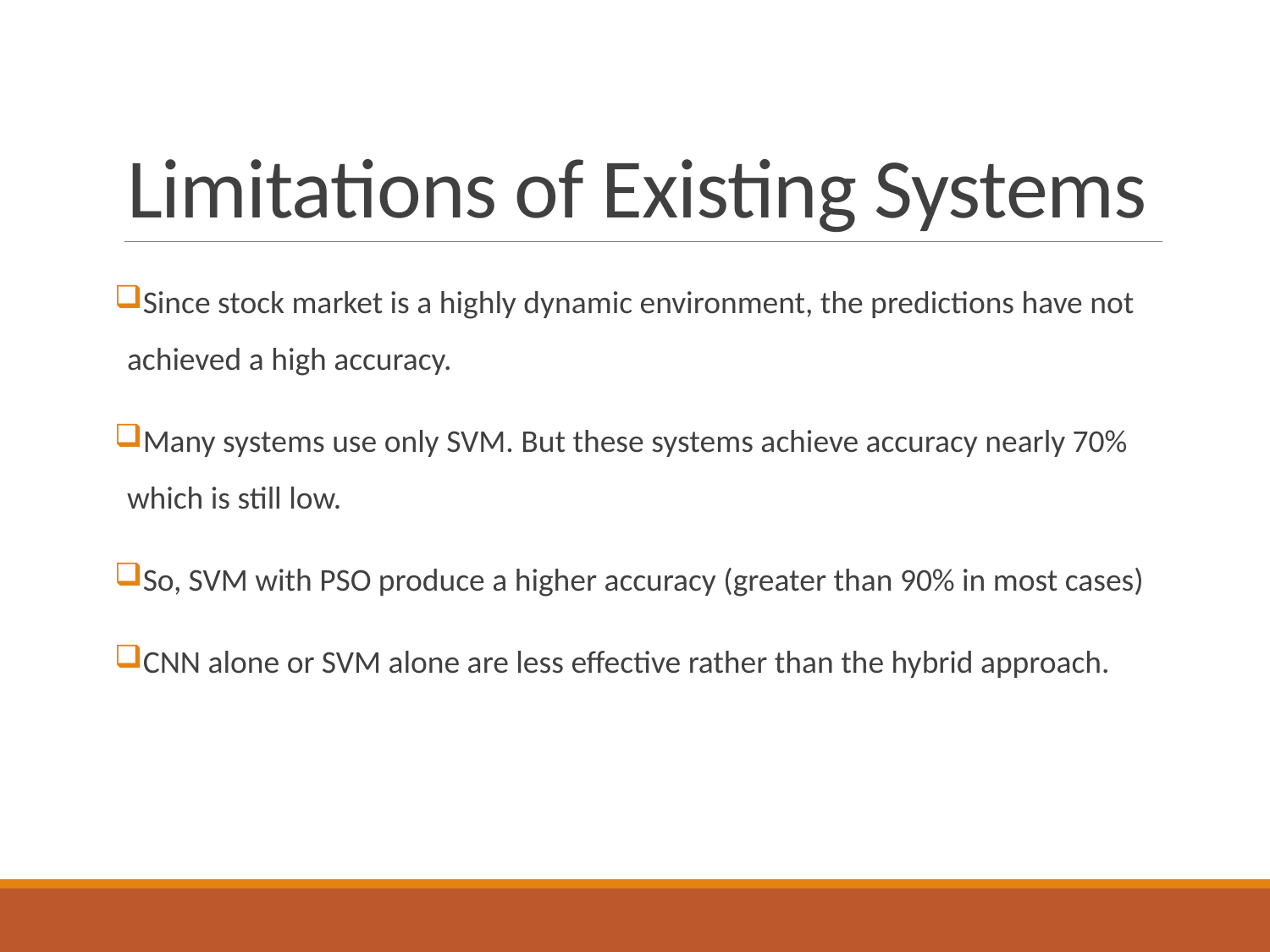

# Limitations of Existing Systems
Since stock market is a highly dynamic environment, the predictions have not achieved a high accuracy.
Many systems use only SVM. But these systems achieve accuracy nearly 70% which is still low.
So, SVM with PSO produce a higher accuracy (greater than 90% in most cases)
CNN alone or SVM alone are less effective rather than the hybrid approach.